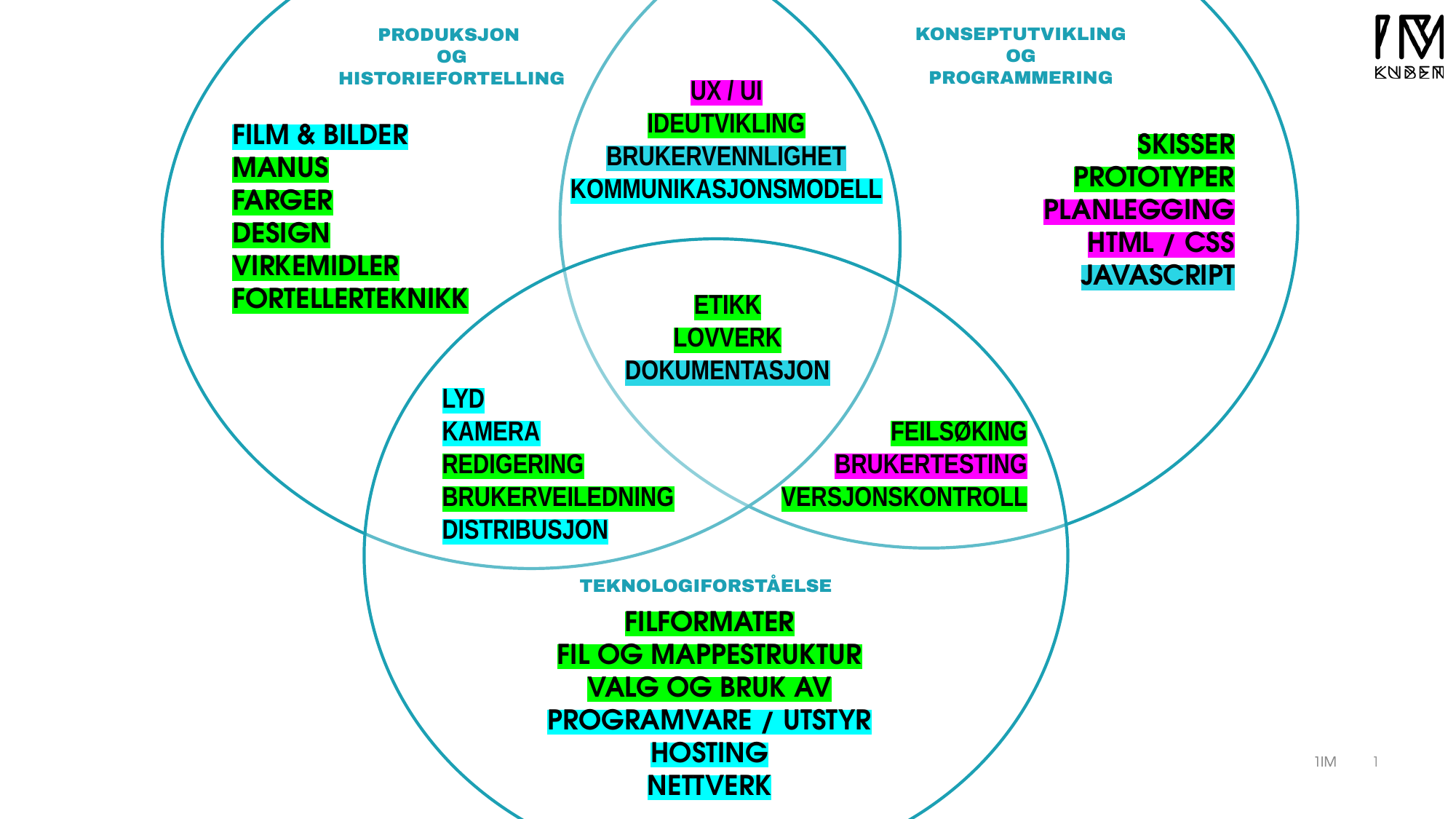

KONSEPTUTVIKLING
OG
PROGRAMMERING
PRODUKSJON
OG
HISTORIEFORTELLING

UX / UI
IDEUTVIKLING
BRUKERVENNLIGHET
KOMMUNIKASJONSMODELL
FILM & BILDER
MANUS
FARGER
DESIGN
VIRKEMIDLER
FORTELLERTEKNIKK
SKISSER
           PROTOTYPER
             PLANLEGGING
HTML / CSS
   JAVASCRIPT

ETIKK
LOVVERK
DOKUMENTASJON
LYD
KAMERA
REDIGERING
BRUKERVEILEDNING
DISTRIBUSJON
     FEILSØKING
    BRUKERTESTING
VERSJONSKONTROLL
TEKNOLOGIFORSTÅELSE
FILFORMATER
FIL OG MAPPESTRUKTUR
VALG OG BRUK AV PROGRAMVARE / UTSTYR
HOSTING
NETTVERK
1IM
1IM
1